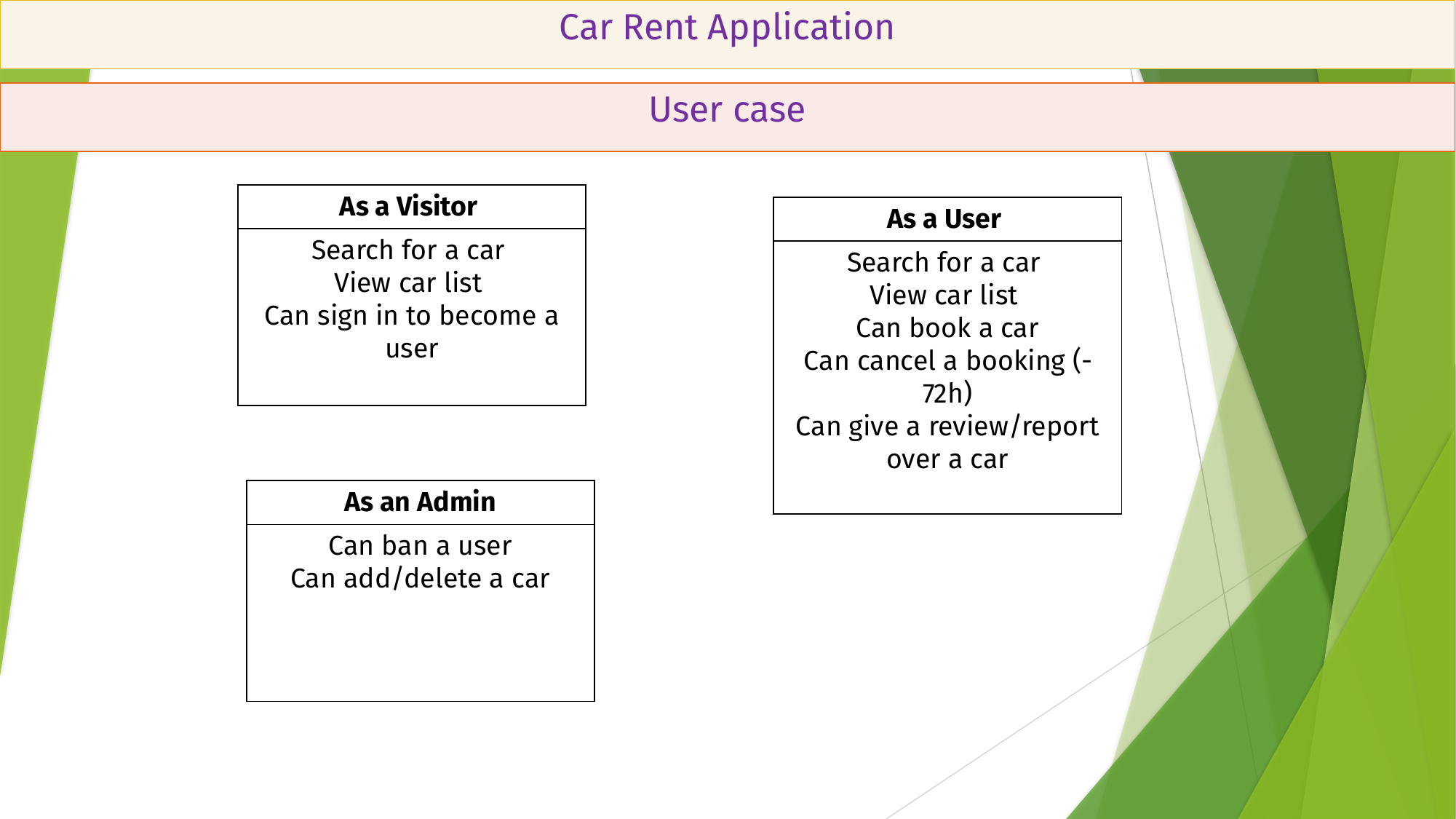

| Car Rent Application |
| --- |
| User case |
| --- |
| As a Visitor |
| --- |
| Search for a car View car list Can sign in to become a user |
| As a User |
| --- |
| Search for a car View car list Can book a car Can cancel a booking (-72h) Can give a review/report over a car |
| As an Admin |
| --- |
| Can ban a user Can add/delete a car |